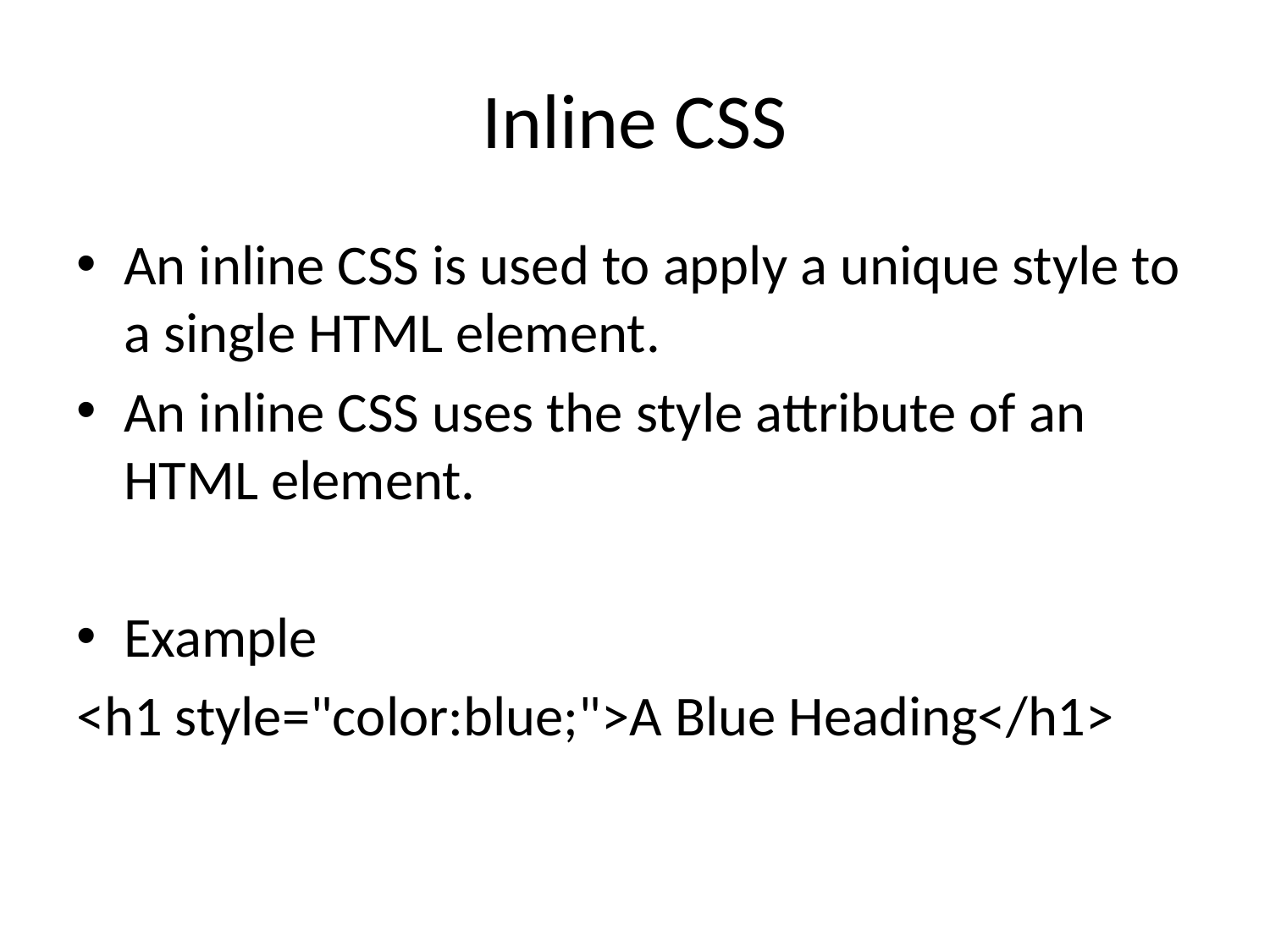

# Inline CSS
An inline CSS is used to apply a unique style to a single HTML element.
An inline CSS uses the style attribute of an HTML element.

Example
<h1 style="color:blue;">A Blue Heading</h1>